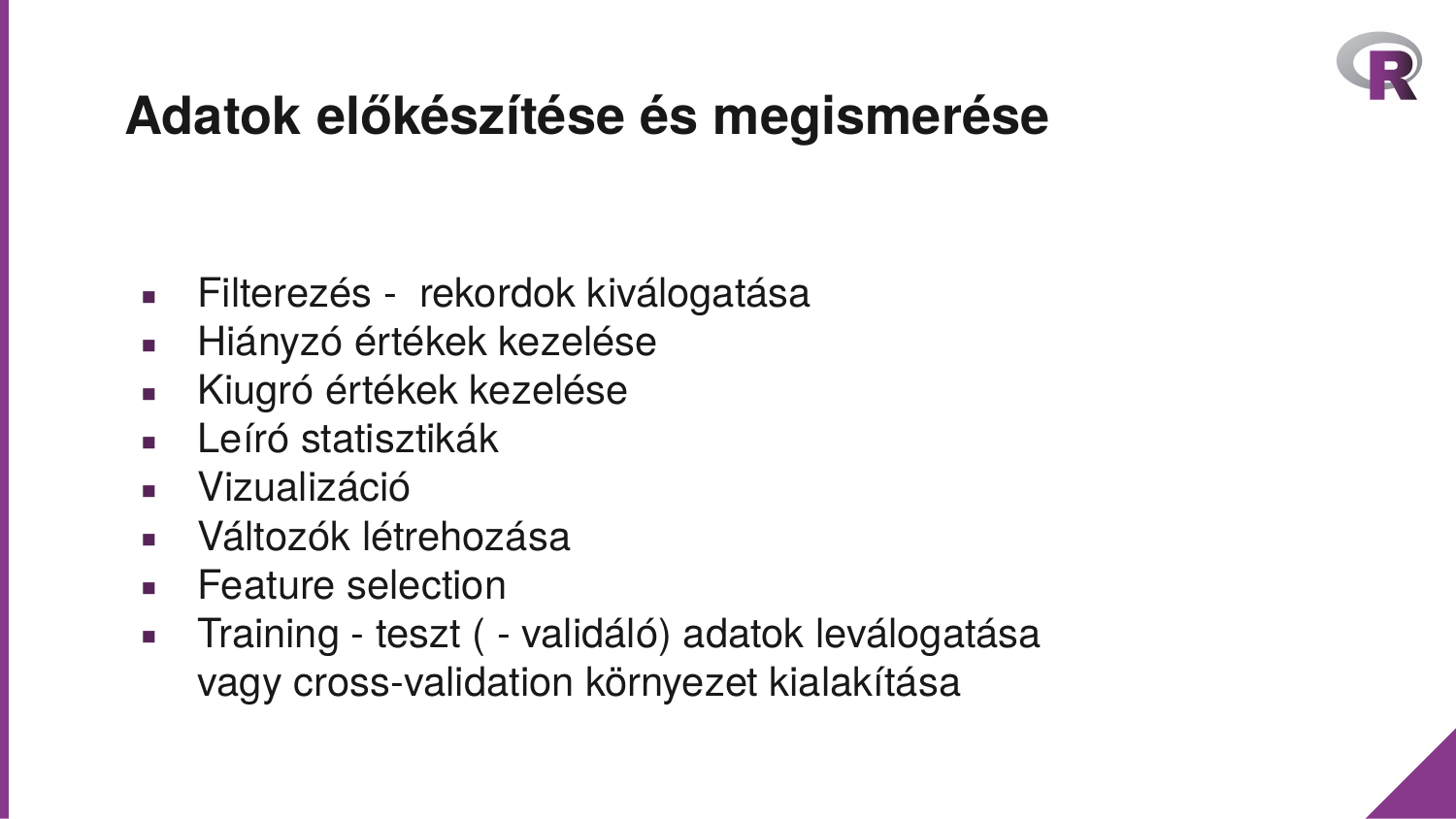

# Adatok előkészítése és megismerése
Filterezés -  rekordok kiválogatása
Hiányzó értékek kezelése
Kiugró értékek kezelése
Leíró statisztikák
Vizualizáció
Változók létrehozása
Feature selection
Training - teszt ( - validáló) adatok leválogatása vagy cross-validation környezet kialakítása